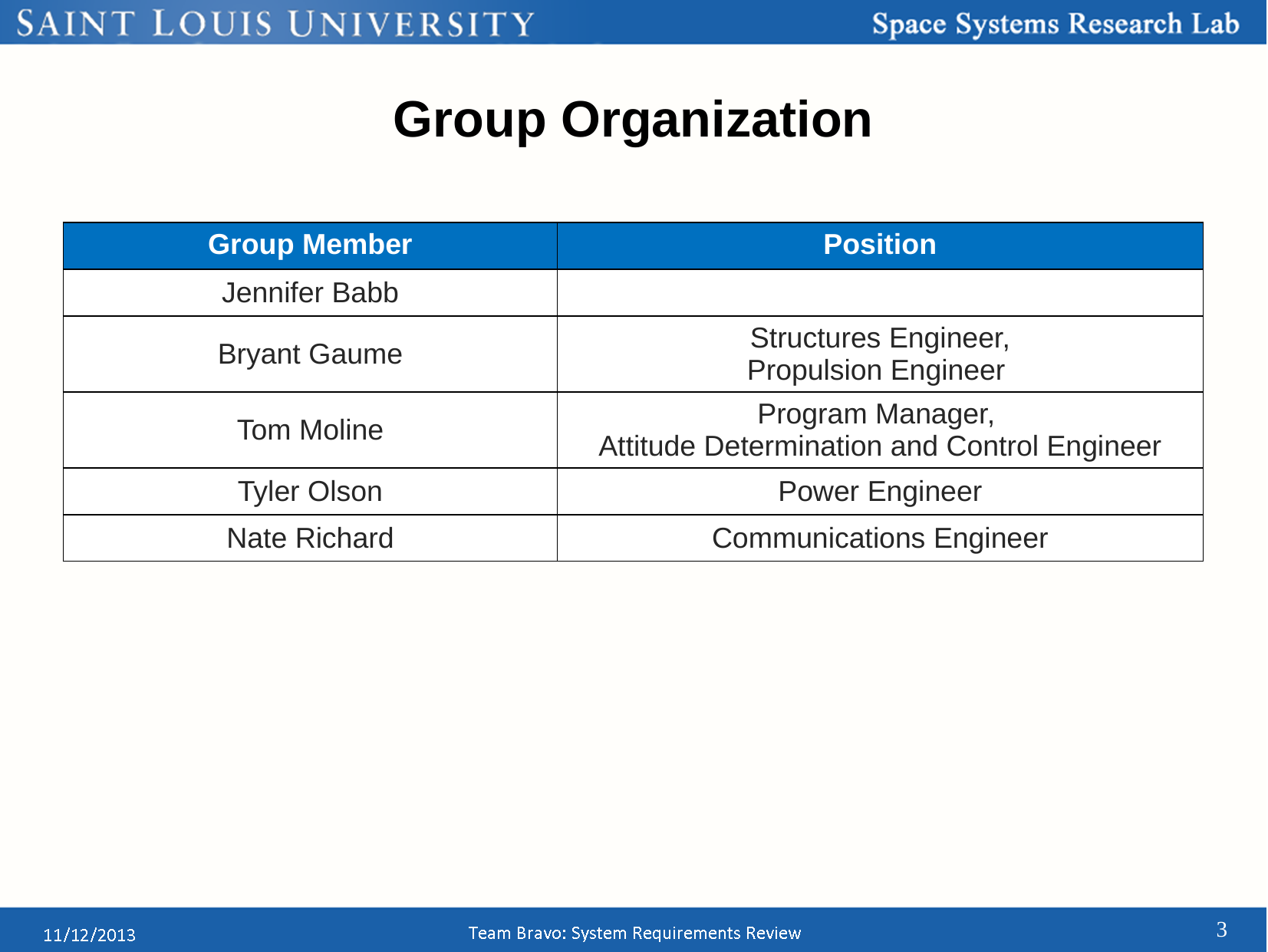

# Group Organization
| Group Member | Position |
| --- | --- |
| Jennifer Babb |  |
| Bryant Gaume | Structures Engineer, Propulsion Engineer |
| Tom Moline | Program Manager, Attitude Determination and Control Engineer |
| Tyler Olson | Power Engineer |
| Nate Richard | Communications Engineer |
3